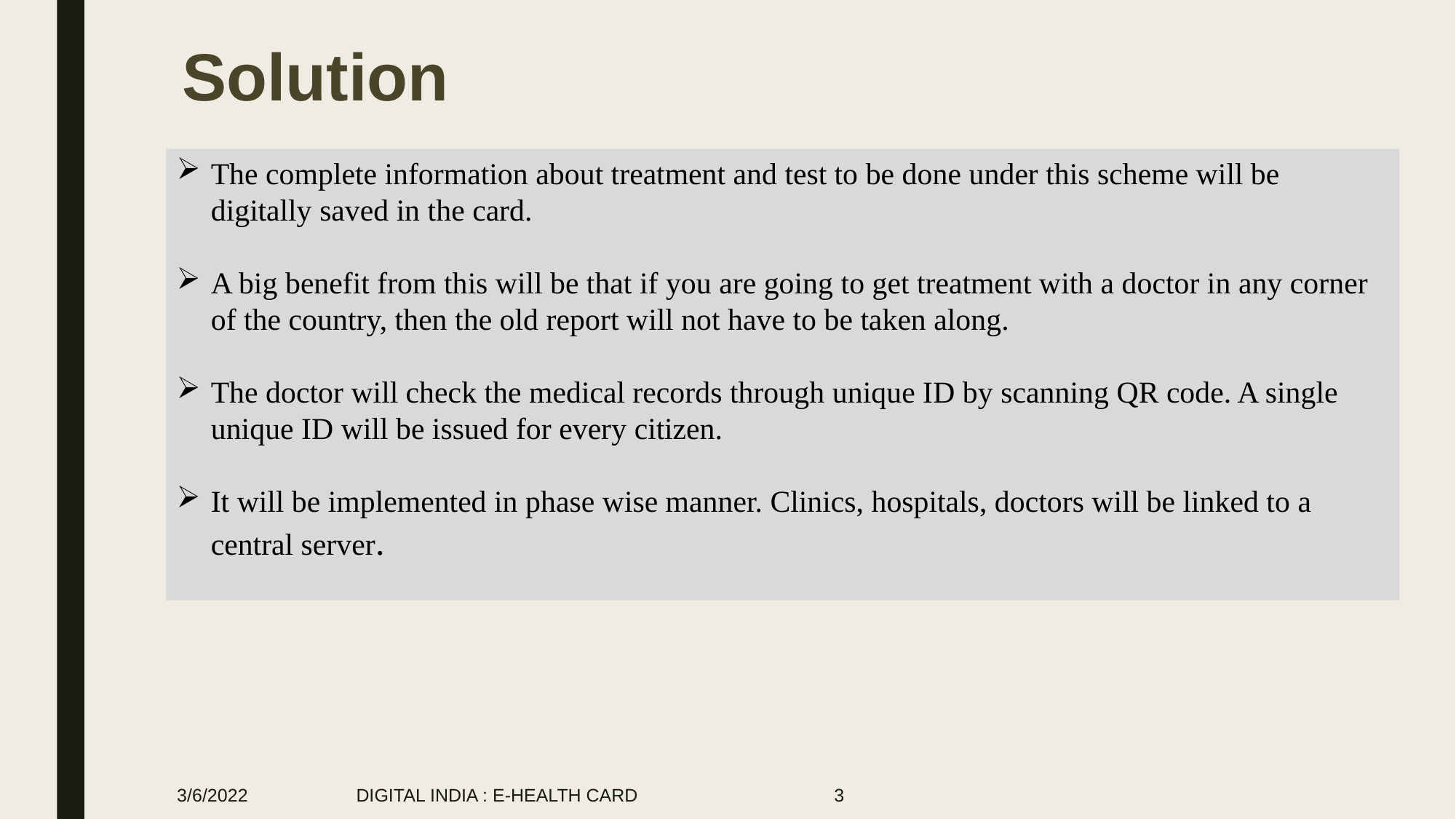

# Solution
The complete information about treatment and test to be done under this scheme will be digitally saved in the card.

A big benefit from this will be that if you are going to get treatment with a doctor in any corner of the country, then the old report will not have to be taken along.

The doctor will check the medical records through unique ID by scanning QR code. A single unique ID will be issued for every citizen.

It will be implemented in phase wise manner. Clinics, hospitals, doctors will be linked to a central server.

3/6/2022
DIGITAL INDIA : E-HEALTH CARD
3